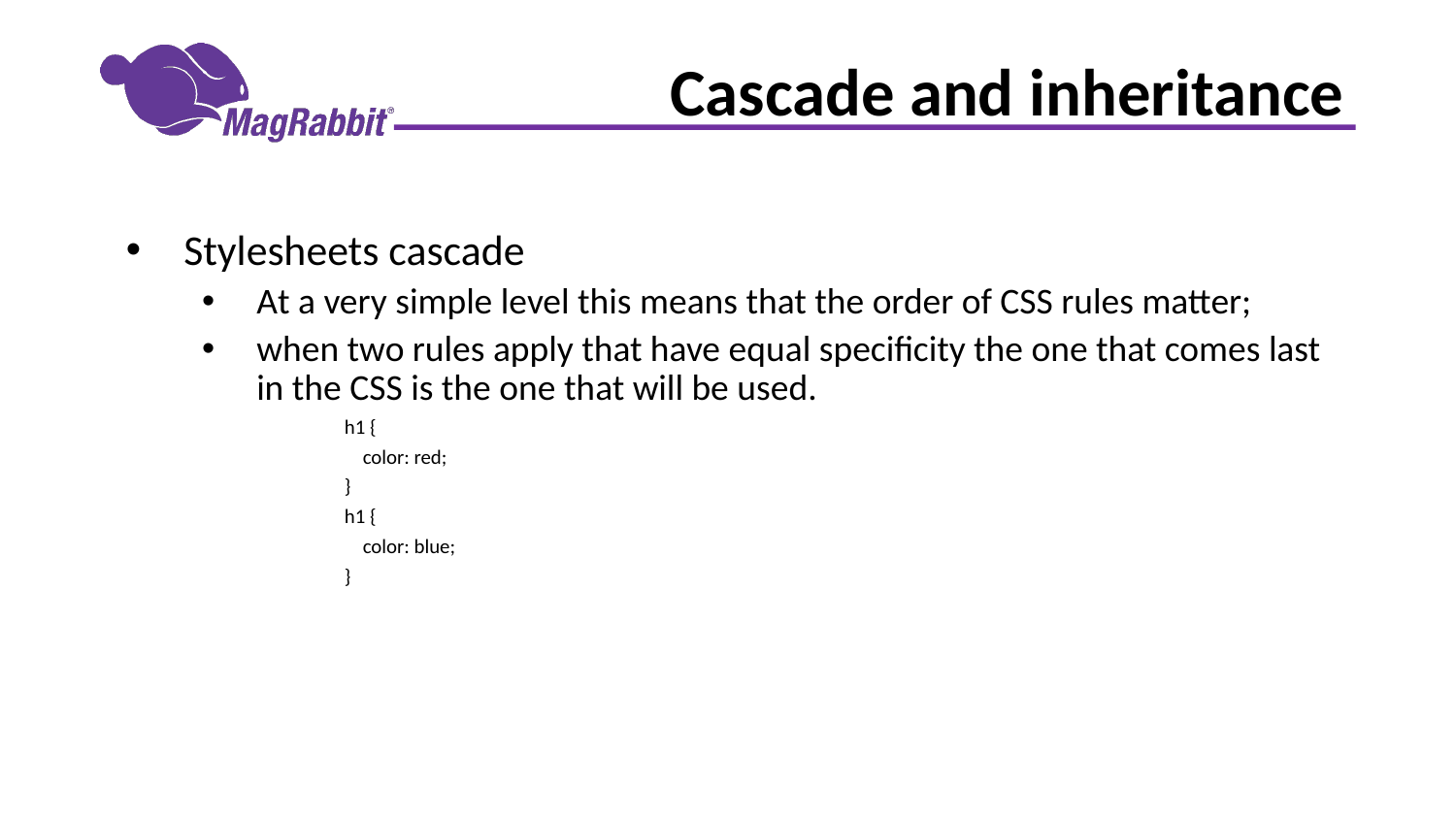

# Cascade and inheritance
Stylesheets cascade
At a very simple level this means that the order of CSS rules matter;
when two rules apply that have equal specificity the one that comes last in the CSS is the one that will be used.
h1 {
    color: red;
}
h1 {
    color: blue;
}